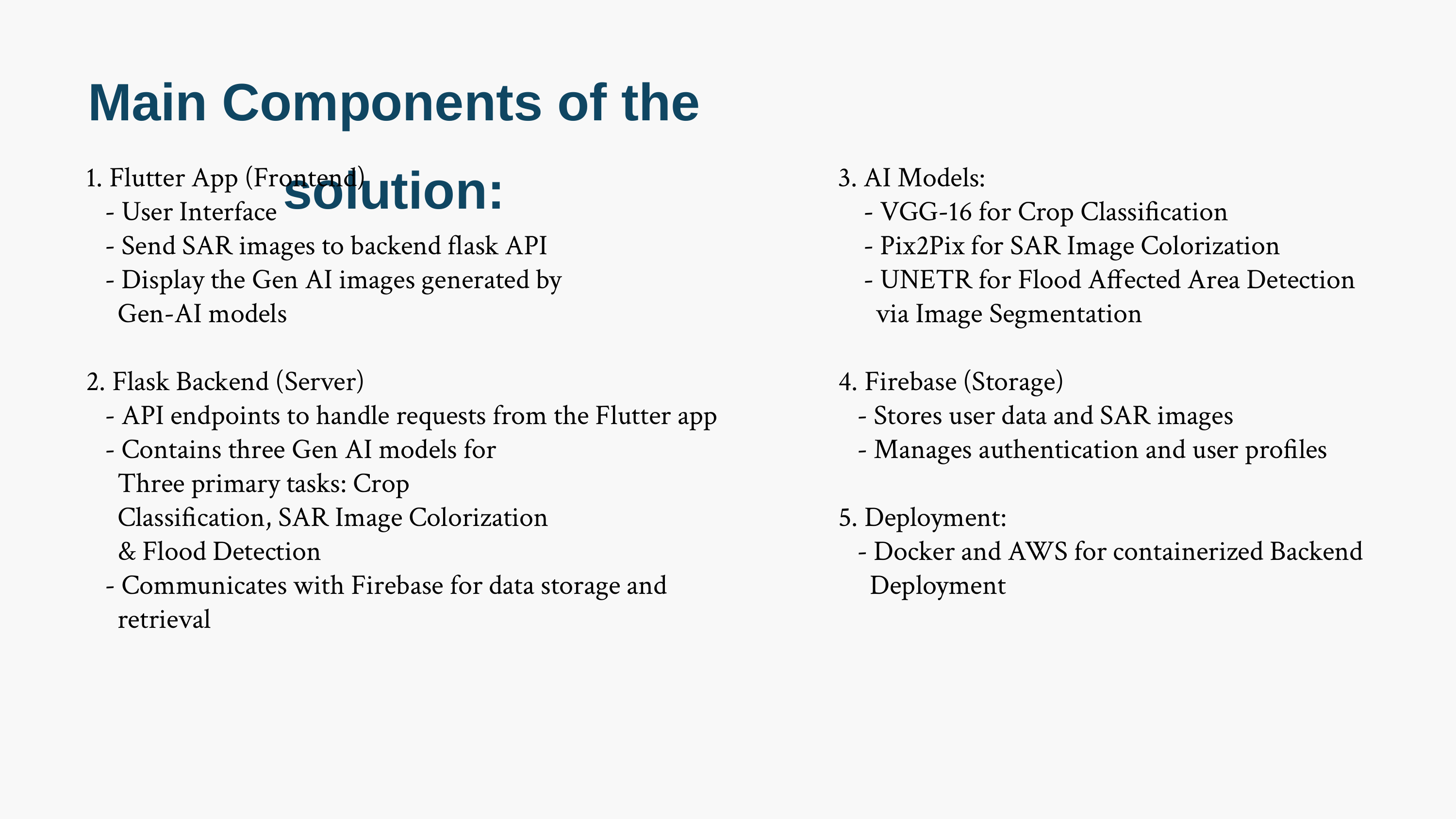

Main Components of the solution:
1. Flutter App (Frontend)
   - User Interface
   - Send SAR images to backend flask API
   - Display the Gen AI images generated by
     Gen-AI models

2. Flask Backend (Server)
   - API endpoints to handle requests from the Flutter app
   - Contains three Gen AI models for
     Three primary tasks: Crop
     Classification, SAR Image Colorization
     & Flood Detection
   - Communicates with Firebase for data storage and
     retrieval

3. AI Models:
    - VGG-16 for Crop Classification
    - Pix2Pix for SAR Image Colorization
    - UNETR for Flood Affected Area Detection
      via Image Segmentation

4. Firebase (Storage)
   - Stores user data and SAR images
   - Manages authentication and user profiles

5. Deployment:
   - Docker and AWS for containerized Backend
     Deployment